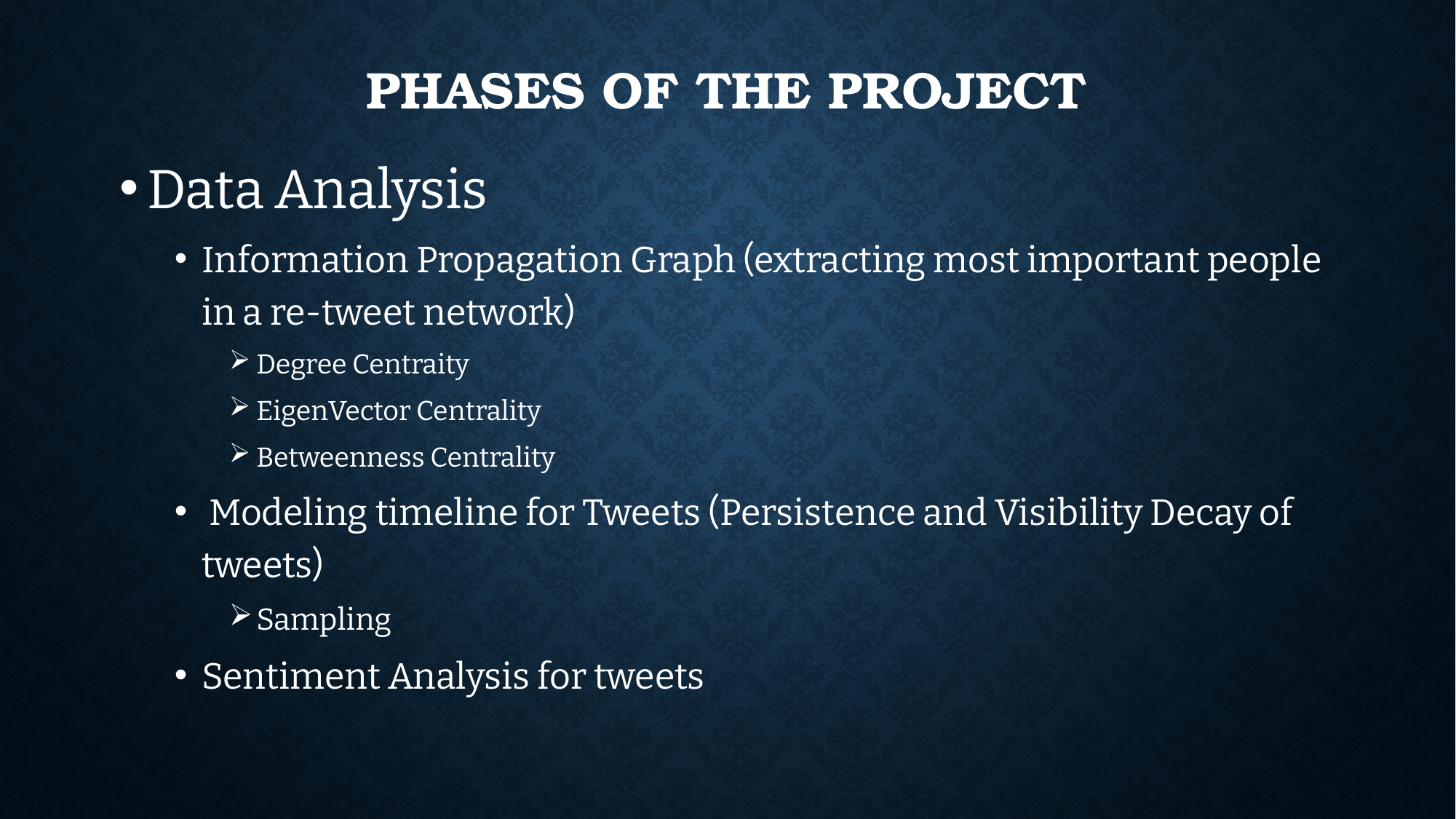

# Phases of the Project
Data Analysis
Information Propagation Graph (extracting most important people in a re-tweet network)
Degree Centraity
EigenVector Centrality
Betweenness Centrality
 Modeling timeline for Tweets (Persistence and Visibility Decay of tweets)
Sampling
Sentiment Analysis for tweets